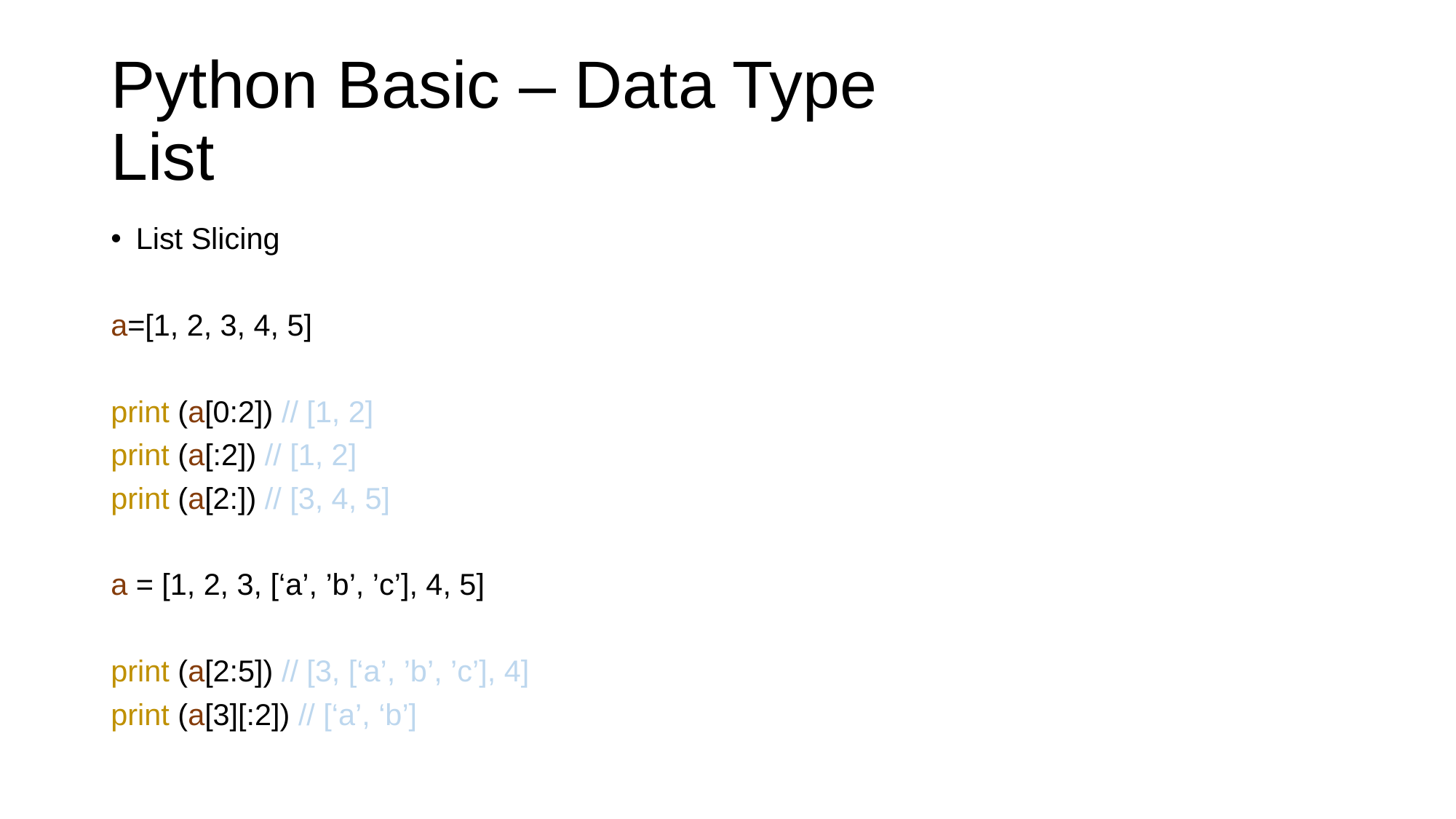

# Python Basic – Data Type List
List Slicing

a=[1, 2, 3, 4, 5]

print (a[0:2]) // [1, 2]
print (a[:2]) // [1, 2]
print (a[2:]) // [3, 4, 5]

a = [1, 2, 3, [‘a’, ’b’, ’c’], 4, 5]

print (a[2:5]) // [3, [‘a’, ’b’, ’c’], 4]
print (a[3][:2]) // [‘a’, ‘b’]